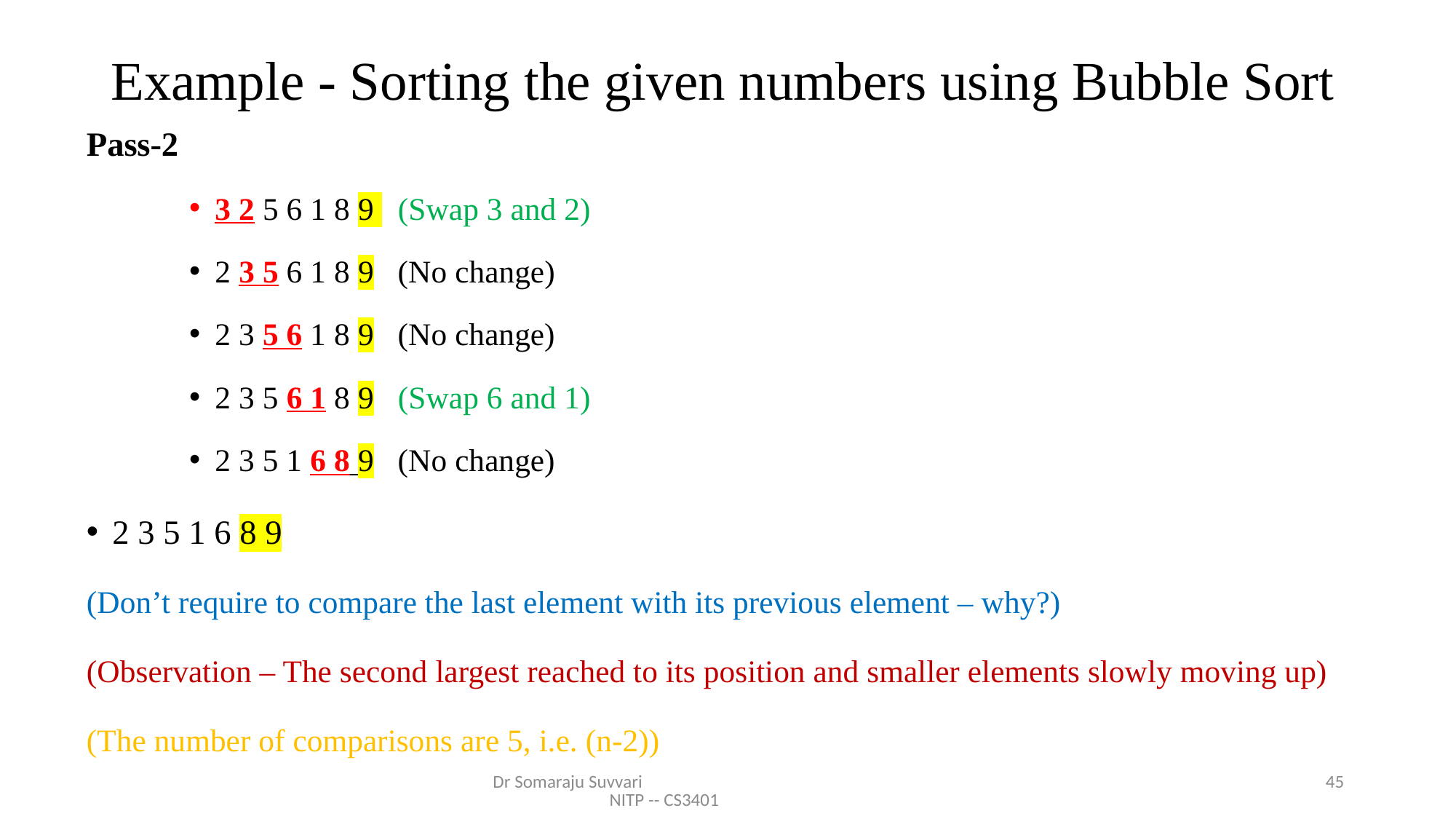

# Example - Sorting the given numbers using Bubble Sort
Pass-2
3 2 5 6 1 8 9   (Swap 3 and 2)
2 3 5 6 1 8 9   (No change)
2 3 5 6 1 8 9   (No change)
2 3 5 6 1 8 9   (Swap 6 and 1)
2 3 5 1 6 8 9   (No change)
2 3 5 1 6 8 9
(Don’t require to compare the last element with its previous element – why?)
(Observation – The second largest reached to its position and smaller elements slowly moving up)
(The number of comparisons are 5, i.e. (n-2))

Dr Somaraju Suvvari                                                                                                        NITP -- CS3401
45